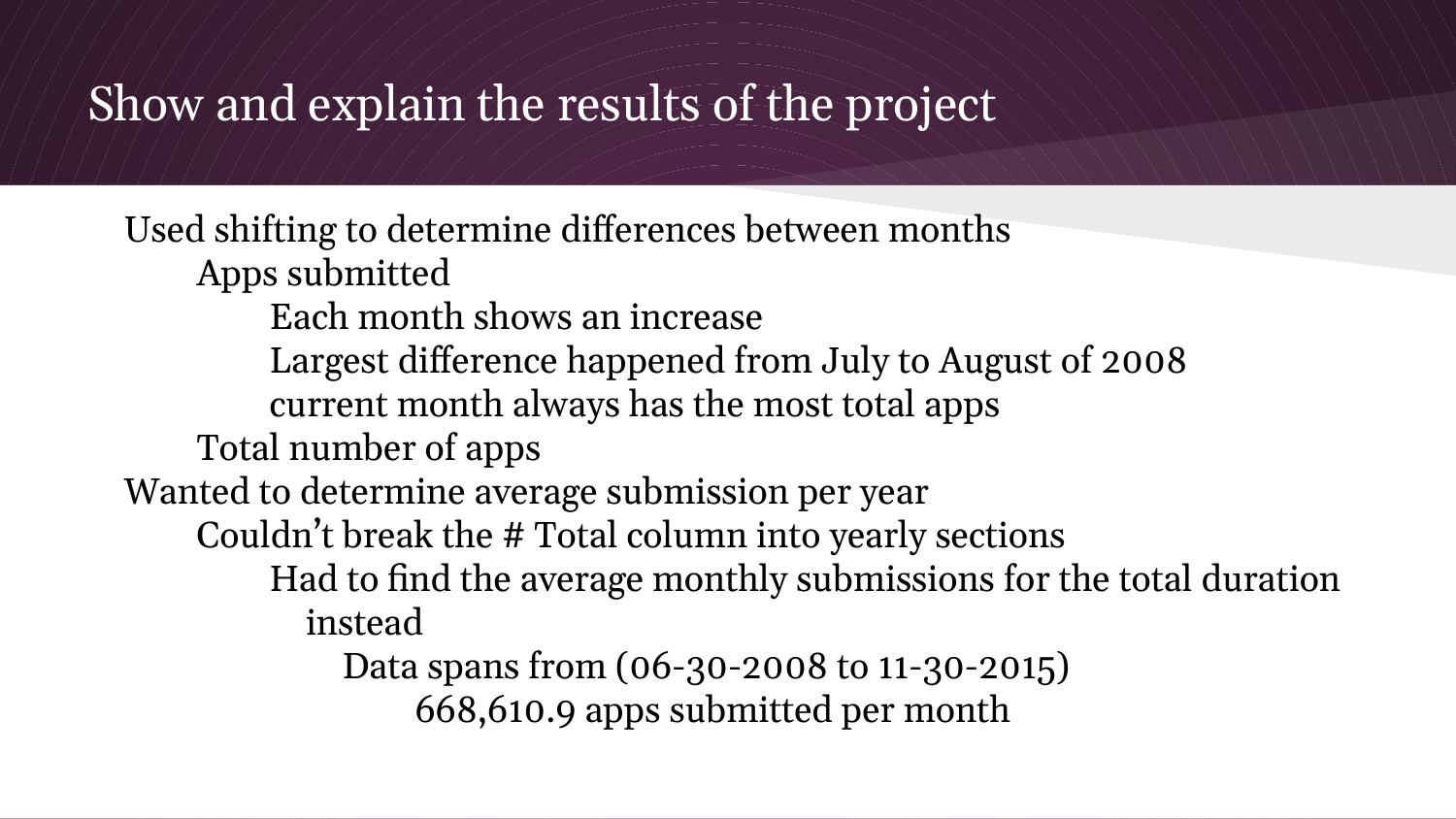

# Show and explain the results of the project
Used shifting to determine differences between months
Apps submitted
Each month shows an increase
Largest difference happened from July to August of 2008
current month always has the most total apps
Total number of apps
Wanted to determine average submission per year
Couldn’t break the # Total column into yearly sections
Had to find the average monthly submissions for the total duration instead
Data spans from (06-30-2008 to 11-30-2015)
668,610.9 apps submitted per month